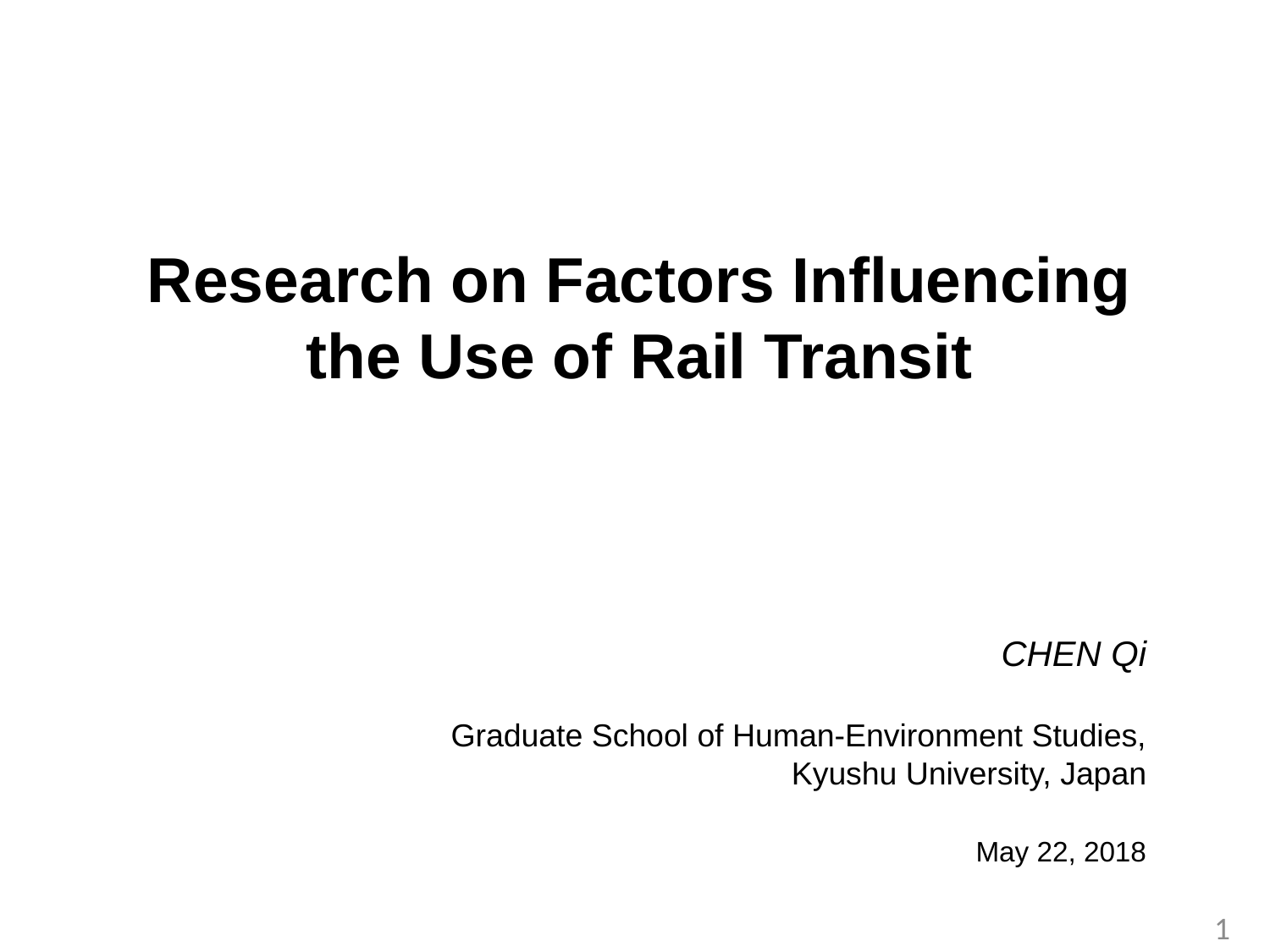

Research on Factors Influencing the Use of Rail Transit
CHEN Qi

Graduate School of Human-Environment Studies,
Kyushu University, Japan

May 22, 2018
1